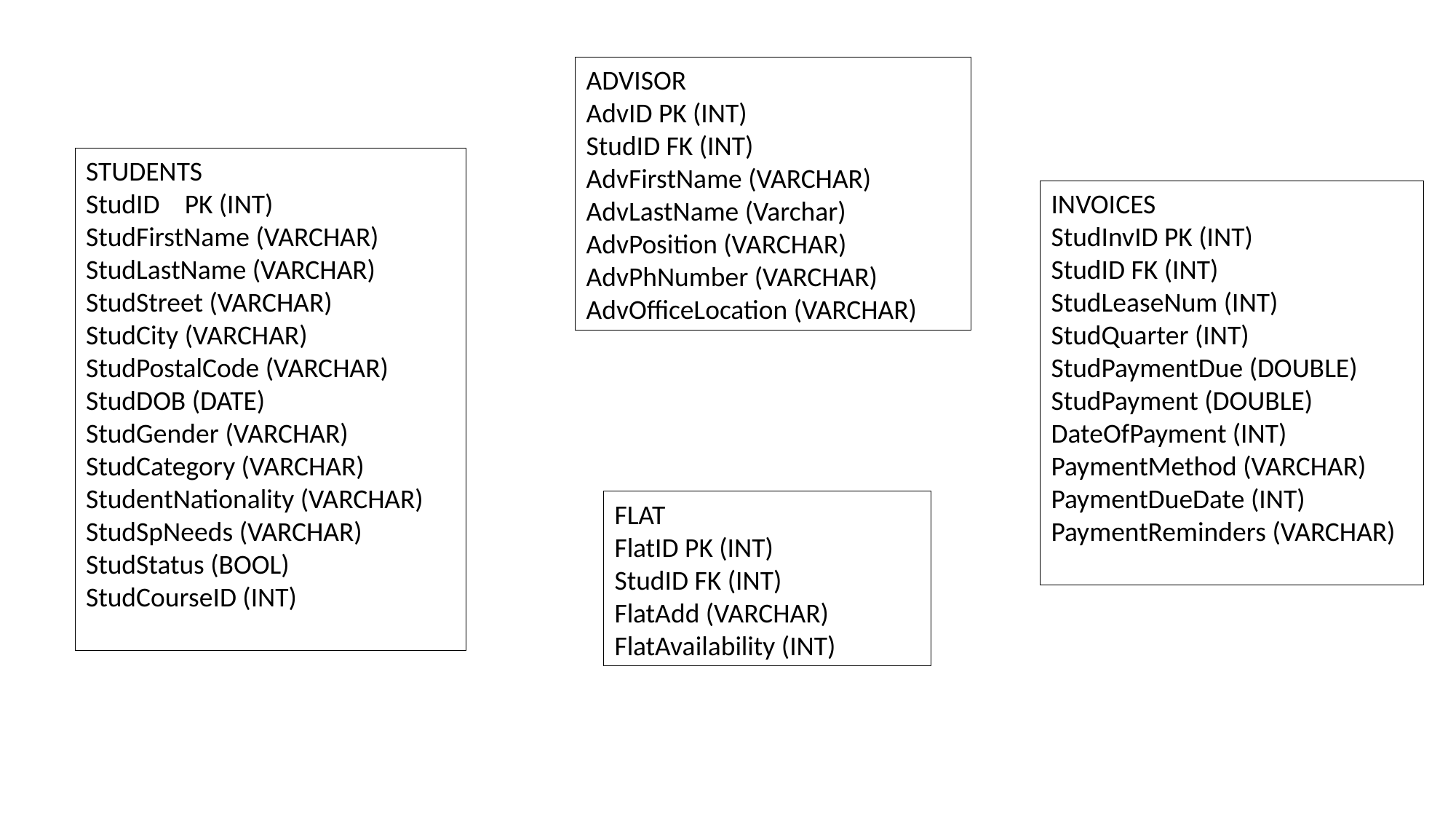

ADVISOR
AdvID PK (INT)
StudID FK (INT)
AdvFirstName (VARCHAR)
AdvLastName (Varchar)
AdvPosition (VARCHAR)
AdvPhNumber (VARCHAR)
AdvOfficeLocation (VARCHAR)
STUDENTS
StudID    PK (INT)
StudFirstName (VARCHAR)
StudLastName (VARCHAR)
StudStreet (VARCHAR)
StudCity (VARCHAR)
StudPostalCode (VARCHAR)
StudDOB (DATE)
StudGender (VARCHAR)
StudCategory (VARCHAR)
StudentNationality (VARCHAR)
StudSpNeeds (VARCHAR)
StudStatus (BOOL)
StudCourseID (INT)

INVOICES
StudInvID PK (INT)
StudID FK (INT)
StudLeaseNum (INT)
StudQuarter (INT)
StudPaymentDue (DOUBLE)
StudPayment (DOUBLE)
DateOfPayment (INT)
PaymentMethod (VARCHAR)
PaymentDueDate (INT)
PaymentReminders (VARCHAR)

FLAT
FlatID PK (INT)
StudID FK (INT)
FlatAdd (VARCHAR)
FlatAvailability (INT)